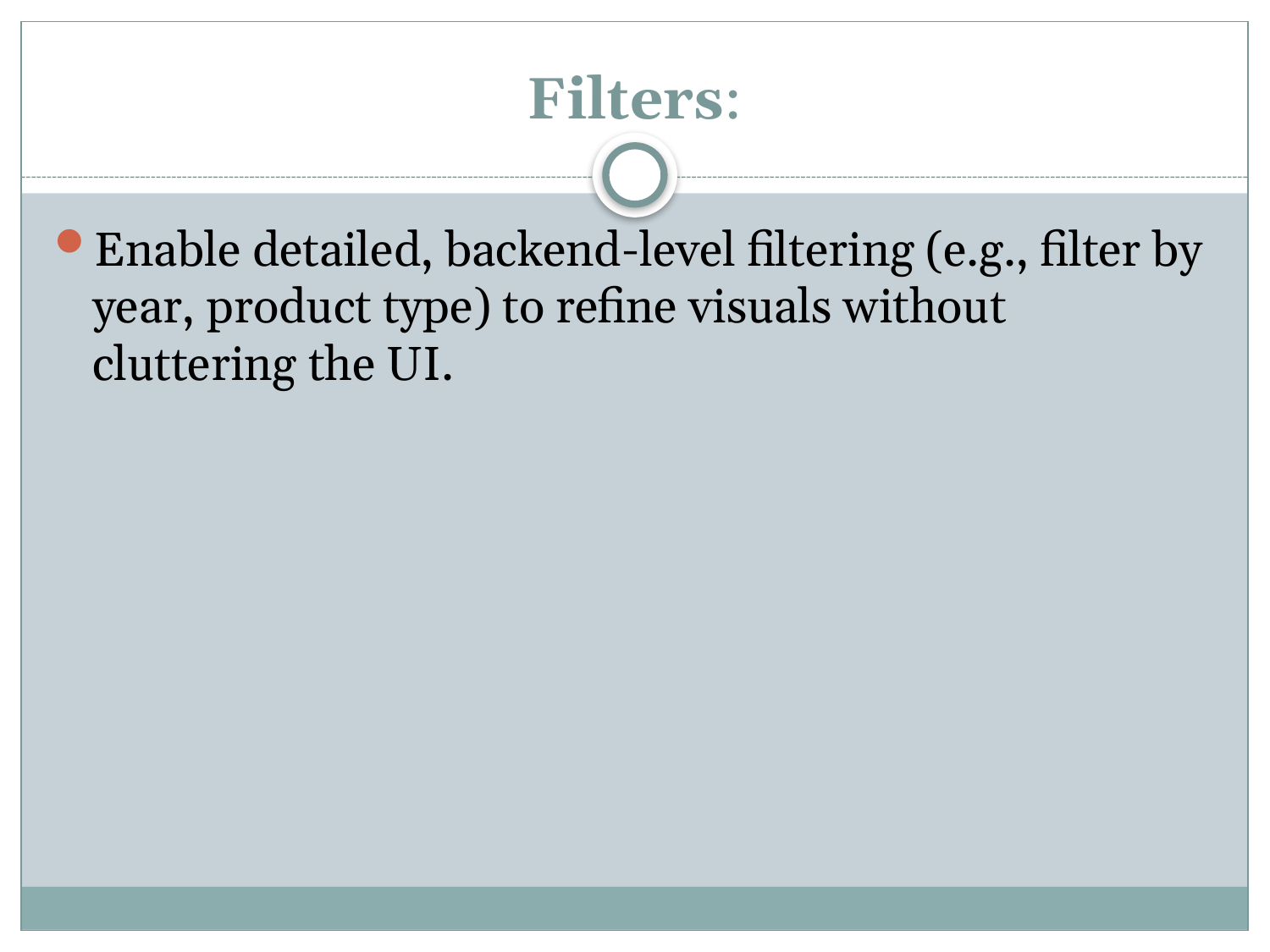

# Filters:
Enable detailed, backend-level filtering (e.g., filter by year, product type) to refine visuals without cluttering the UI.